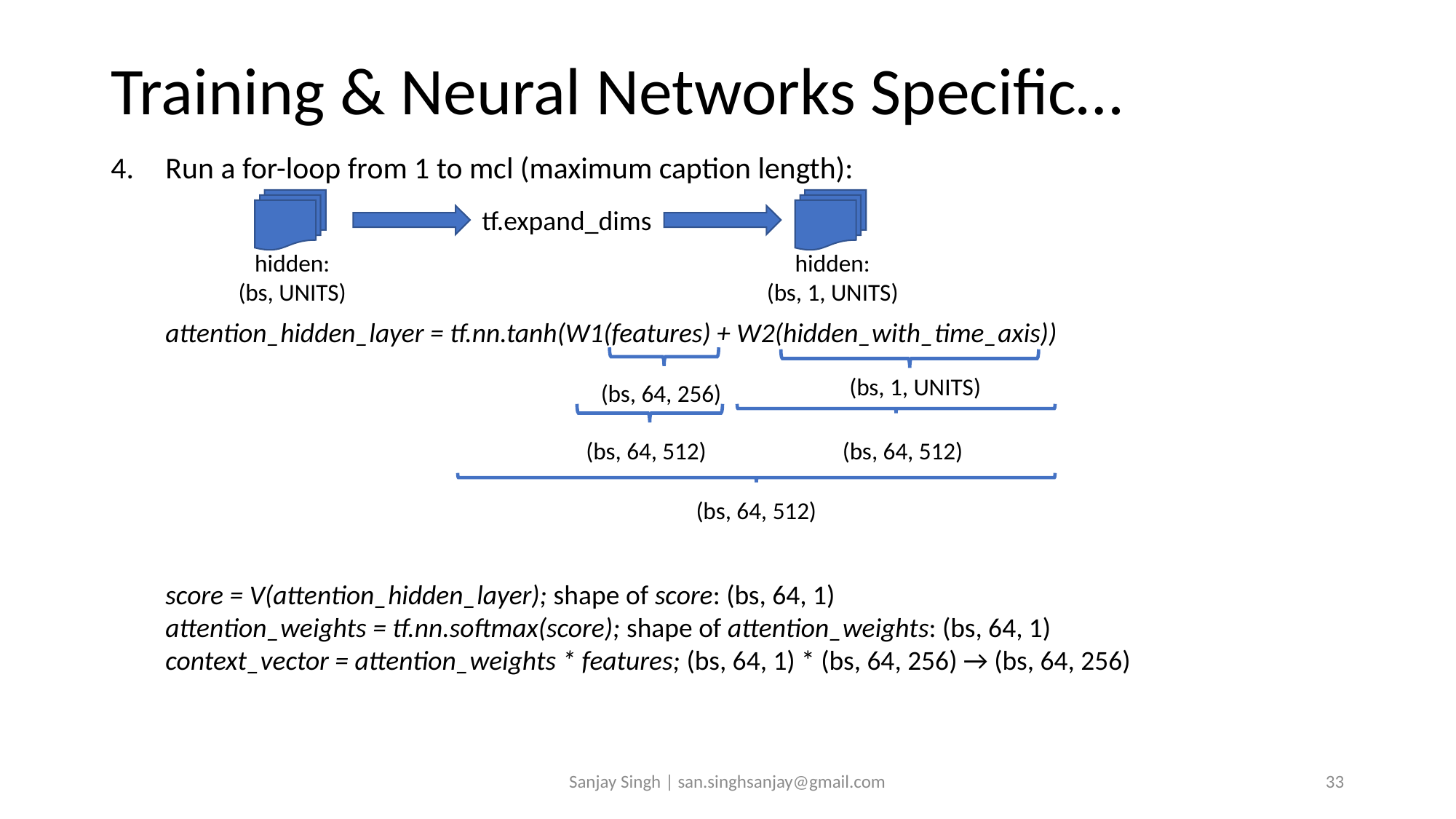

# Training & Neural Networks Specific…
Run a for-loop from 1 to mcl (maximum caption length):

attention_hidden_layer = tf.nn.tanh(W1(features) + W2(hidden_with_time_axis))

score = V(attention_hidden_layer); shape of score: (bs, 64, 1)
attention_weights = tf.nn.softmax(score); shape of attention_weights: (bs, 64, 1)
context_vector = attention_weights * features; (bs, 64, 1) * (bs, 64, 256) → (bs, 64, 256)

tf.expand_dims

hidden:
(bs, UNITS)
hidden:
(bs, 1, UNITS)

(bs, 1, UNITS)
(bs, 64, 256)
(bs, 64, 512)
(bs, 64, 512)
(bs, 64, 512)
Sanjay Singh | san.singhsanjay@gmail.com
33